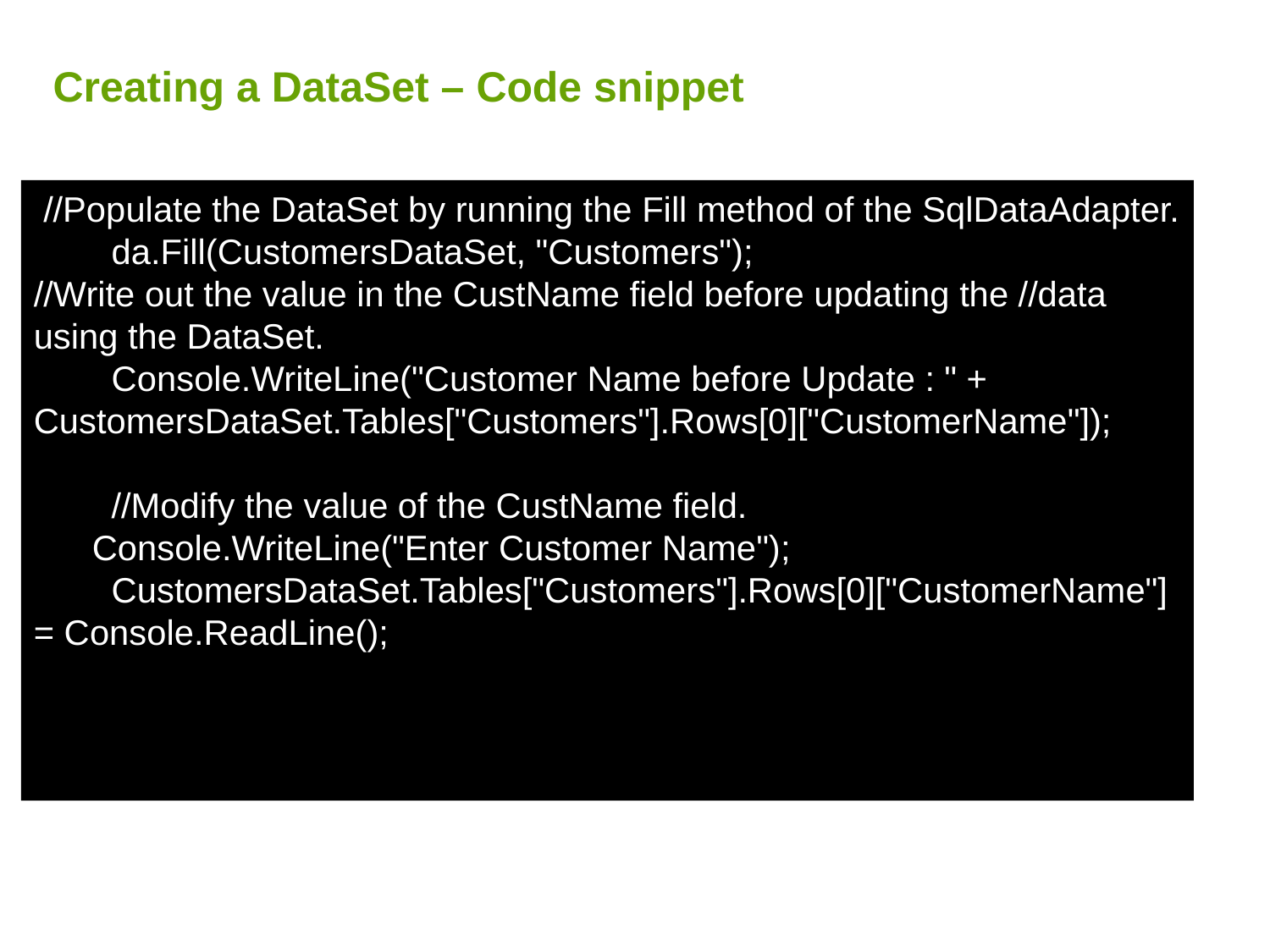

# Creating a DataSet – Code snippet
 //Populate the DataSet by running the Fill method of the SqlDataAdapter.
        da.Fill(CustomersDataSet, "Customers");
//Write out the value in the CustName field before updating the //data using the DataSet.
        Console.WriteLine("Customer Name before Update : " + CustomersDataSet.Tables["Customers"].Rows[0]["CustomerName"]);

        //Modify the value of the CustName field.
      Console.WriteLine("Enter Customer Name");
        CustomersDataSet.Tables["Customers"].Rows[0]["CustomerName"] = Console.ReadLine();